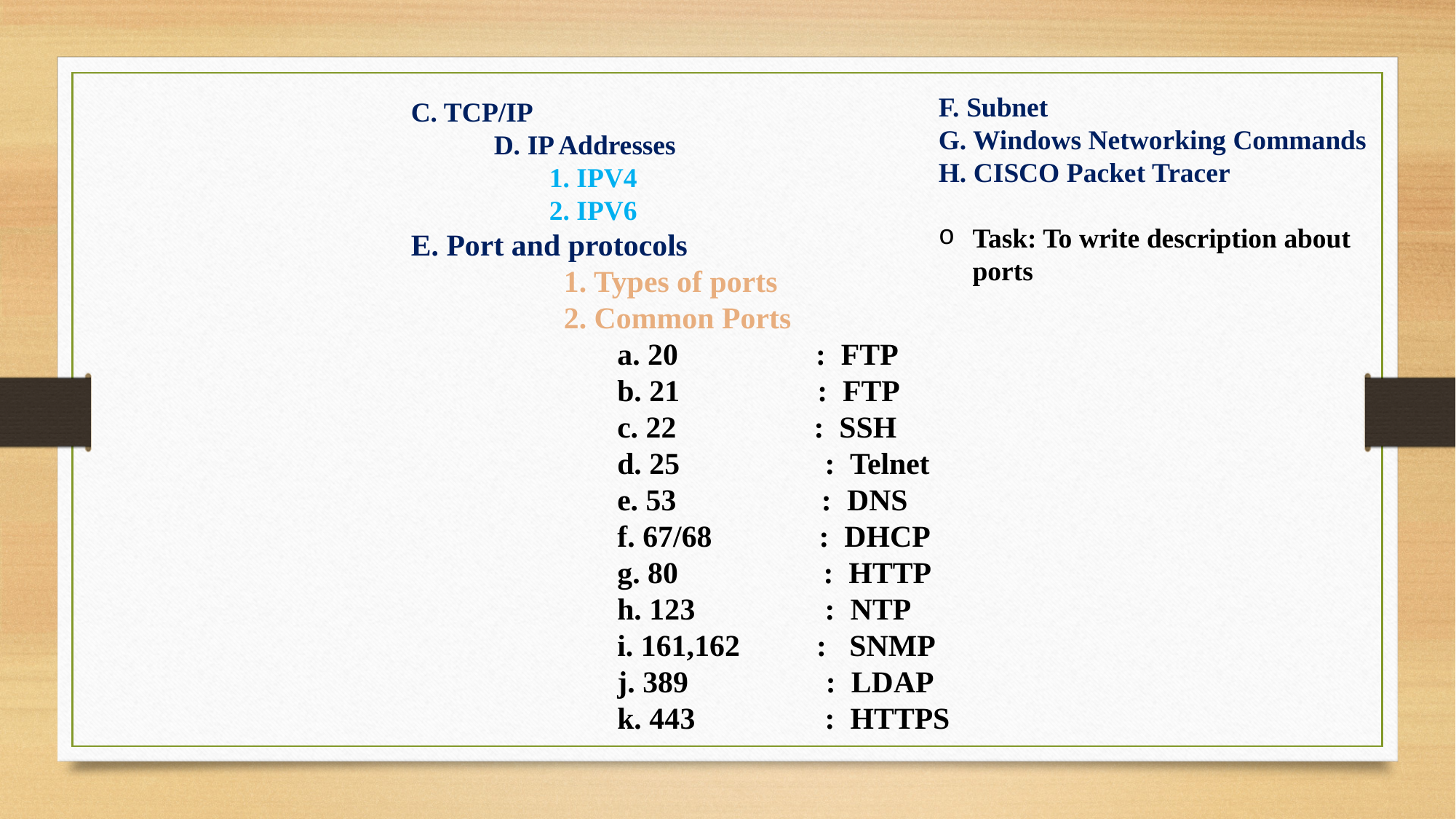

C. TCP/IP
            D. IP Addresses
                    1. IPV4
                    2. IPV6
E. Port and protocols
                    1. Types of ports
                    2. Common Ports
                           a. 20                  :  FTP
                           b. 21                  :  FTP
                           c. 22                  :  SSH
                           d. 25                   :  Telnet
                           e. 53                   :  DNS
                           f. 67/68              :  DHCP
                           g. 80                   :  HTTP
                           h. 123                 :  NTP
                           i. 161,162          :   SNMP
                           j. 389                  :  LDAP
                           k. 443                 :  HTTPS

F. Subnet
G. Windows Networking Commands
H. CISCO Packet Tracer

Task: To write description about ports